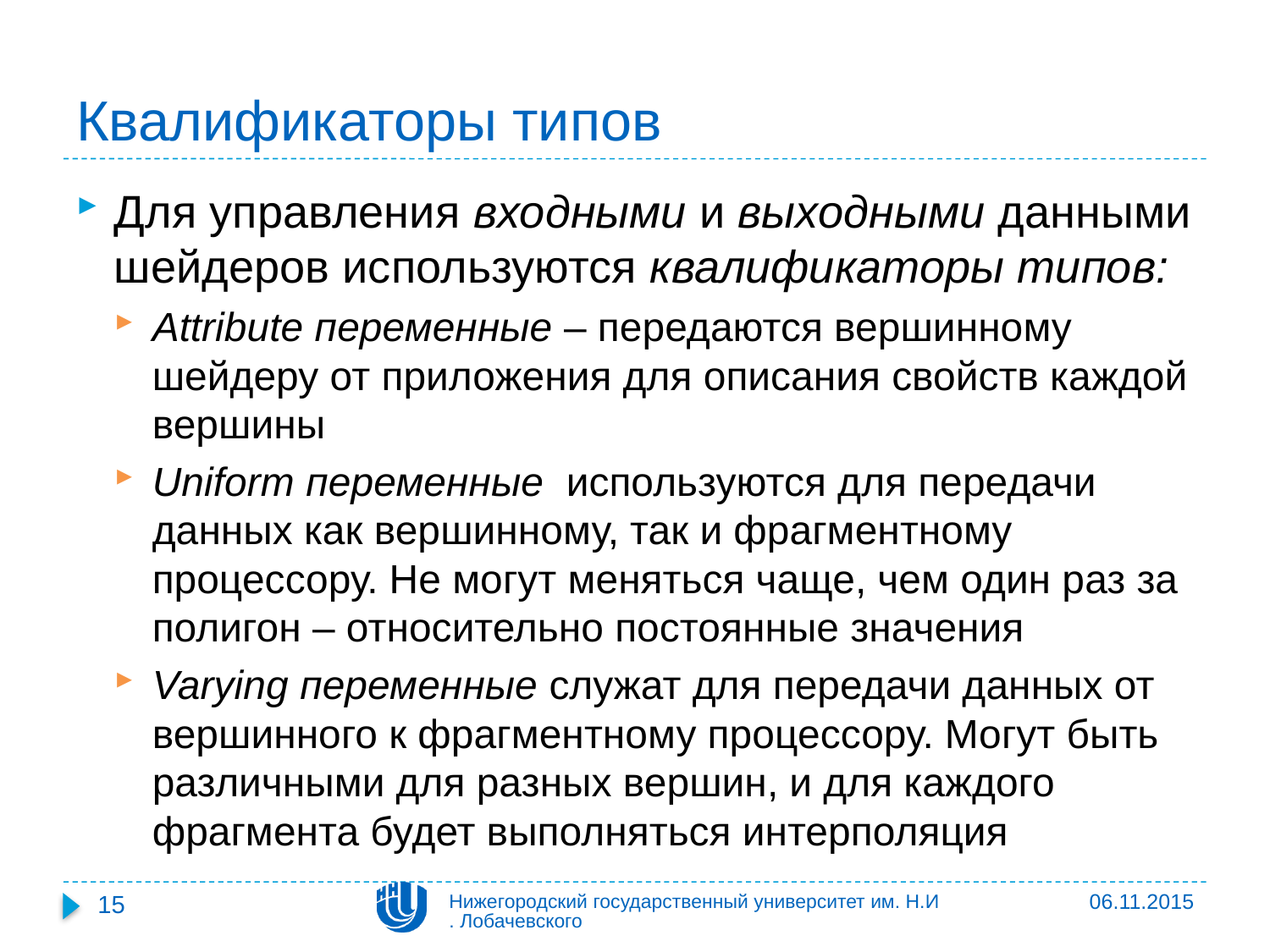

# Квалификаторы типов
Для управления входными и выходными данными шейдеров используются квалификаторы типов:
Attribute переменные – передаются вершинному шейдеру от приложения для описания свойств каждой вершины
Uniform переменные  используются для передачи данных как вершинному, так и фрагментному процессору. Не могут меняться чаще, чем один раз за полигон – относительно постоянные значения
Varying переменные служат для передачи данных от вершинного к фрагментному процессору. Могут быть различными для разных вершин, и для каждого фрагмента будет выполняться интерполяция
15
Нижегородский государственный университет им. Н.И. Лобачевского
06.11.2015